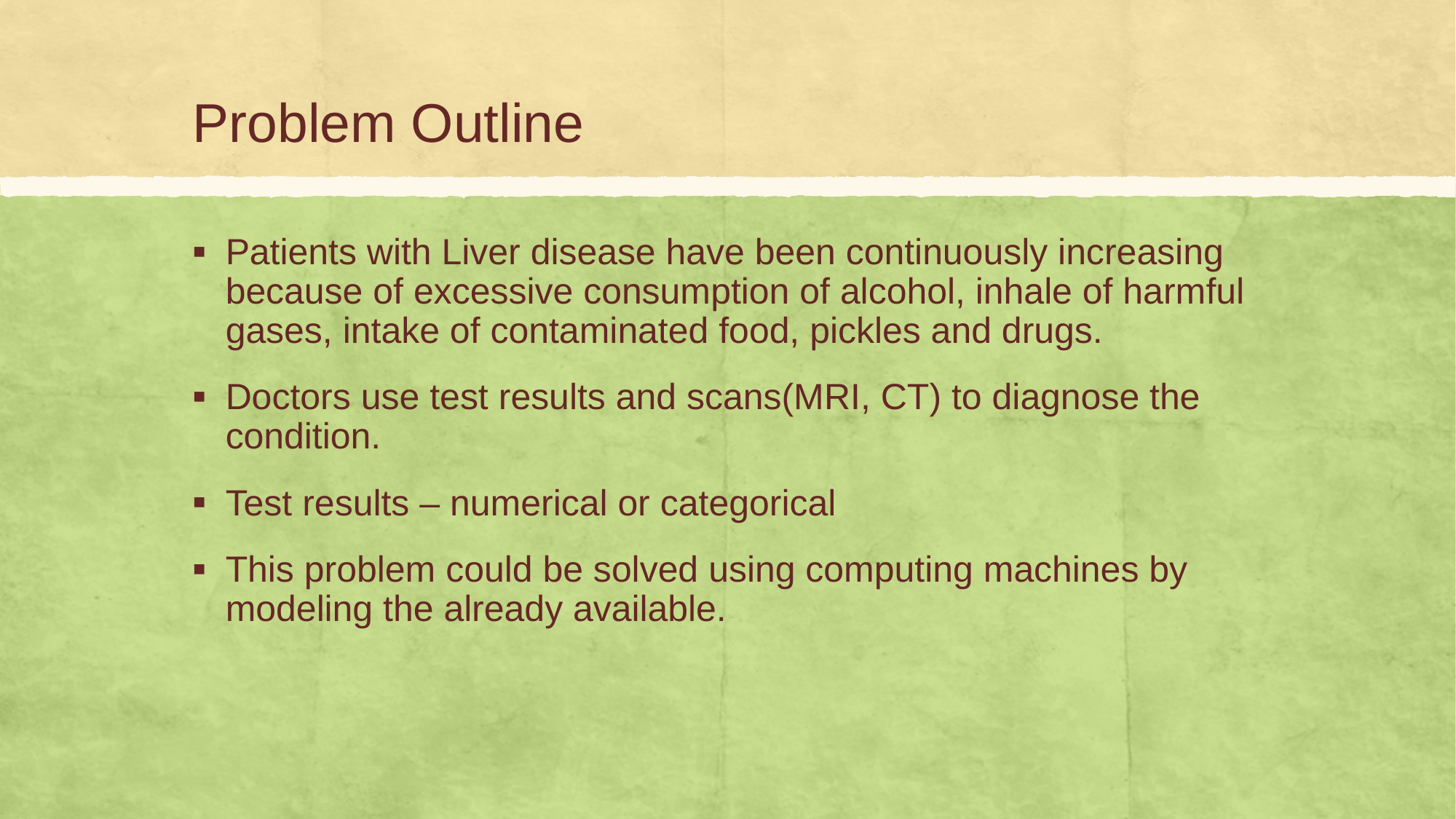

# Problem Outline
Patients with Liver disease have been continuously increasing because of excessive consumption of alcohol, inhale of harmful gases, intake of contaminated food, pickles and drugs.
Doctors use test results and scans(MRI, CT) to diagnose the condition.
Test results – numerical or categorical
This problem could be solved using computing machines by modeling the already available.